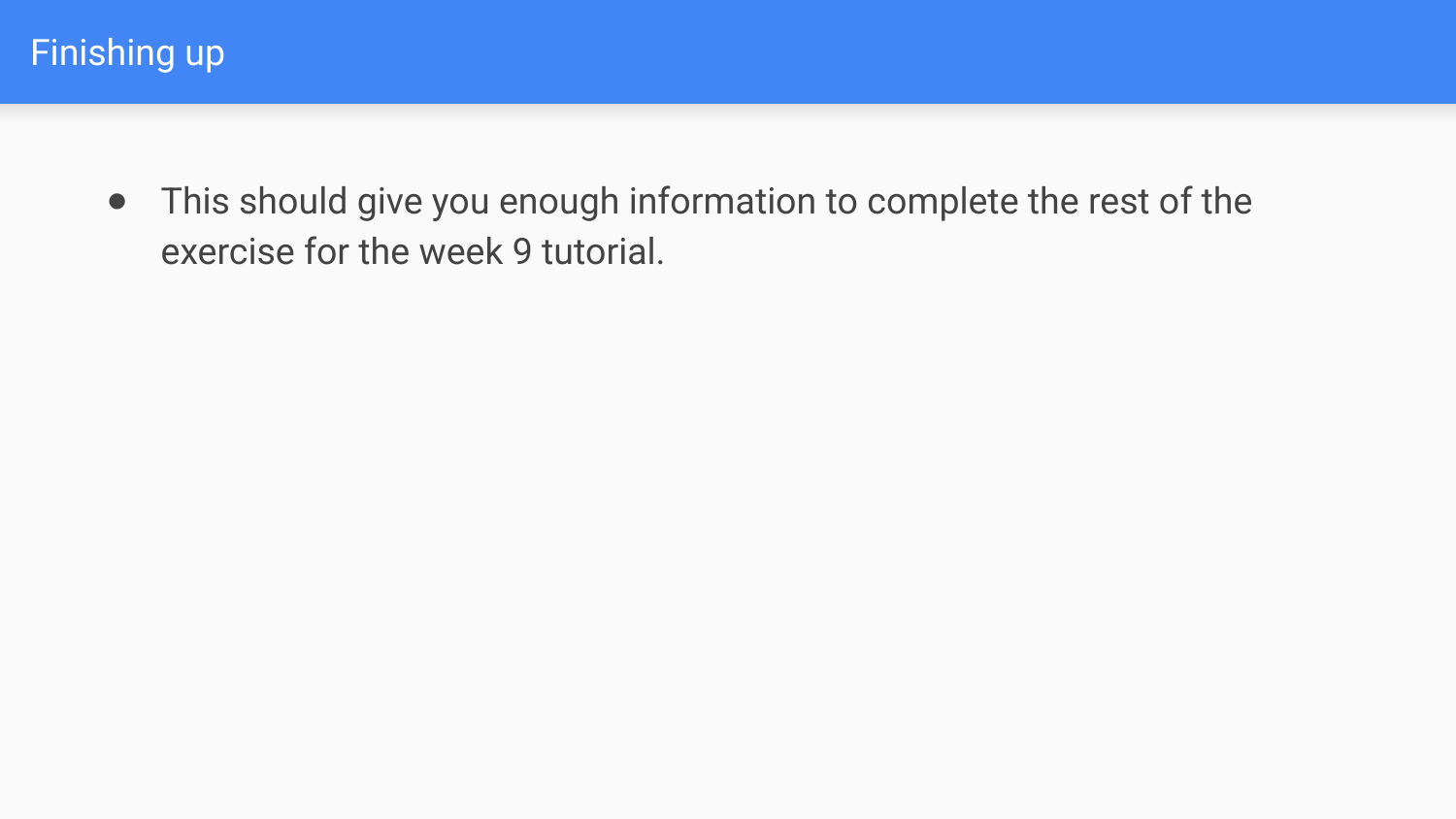

# Finishing up
This should give you enough information to complete the rest of the exercise for the week 9 tutorial.